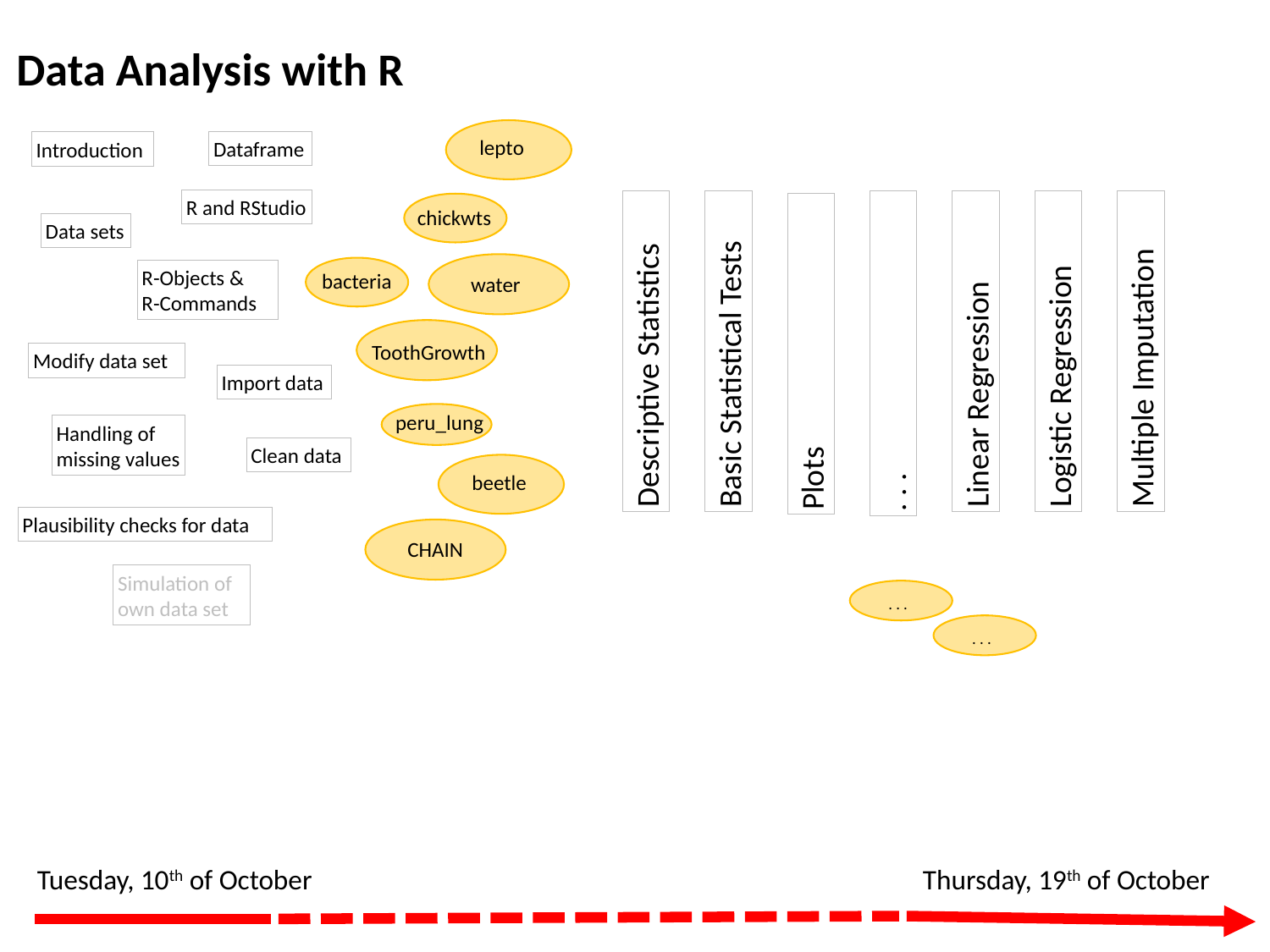

Data Analysis with R

lepto
Dataframe
Introduction
R and RStudio

chickwts
Data sets

R-Objects &
R-Commands
bacteria
water

Descriptive Statistics
Basic Statistical Tests
Linear Regression
Logistic Regression
Multiple Imputation
. . .
Plots
ToothGrowth
Modify data set
Import data

peru_lung
Handling of missing values
Clean data

beetle
Plausibility checks for data

CHAIN
Simulation of own data set

. . .

. . .
Tuesday, 10th of October
Thursday, 19th of October